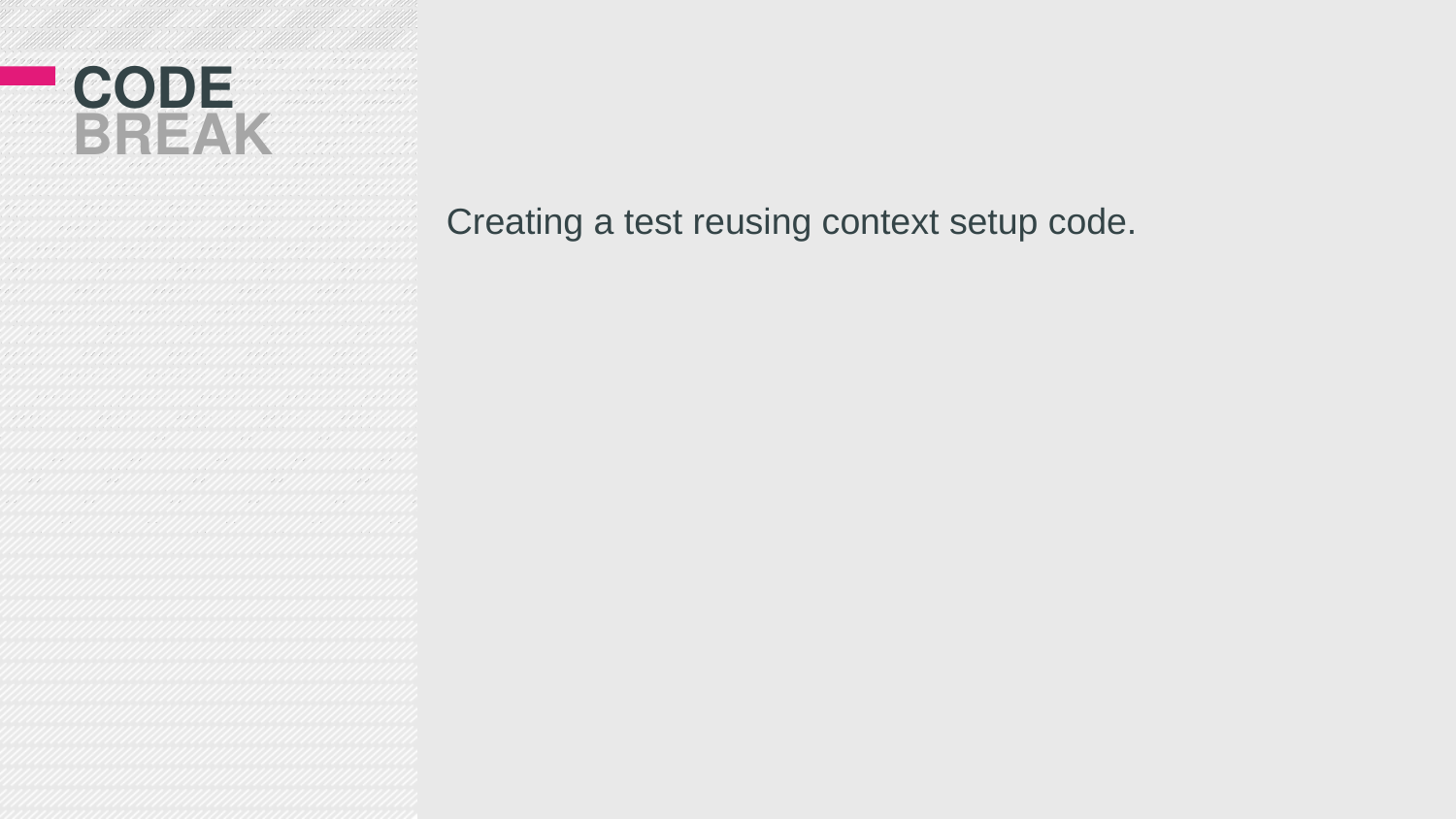

# CODE BREAK
Creating a test reusing context setup code.